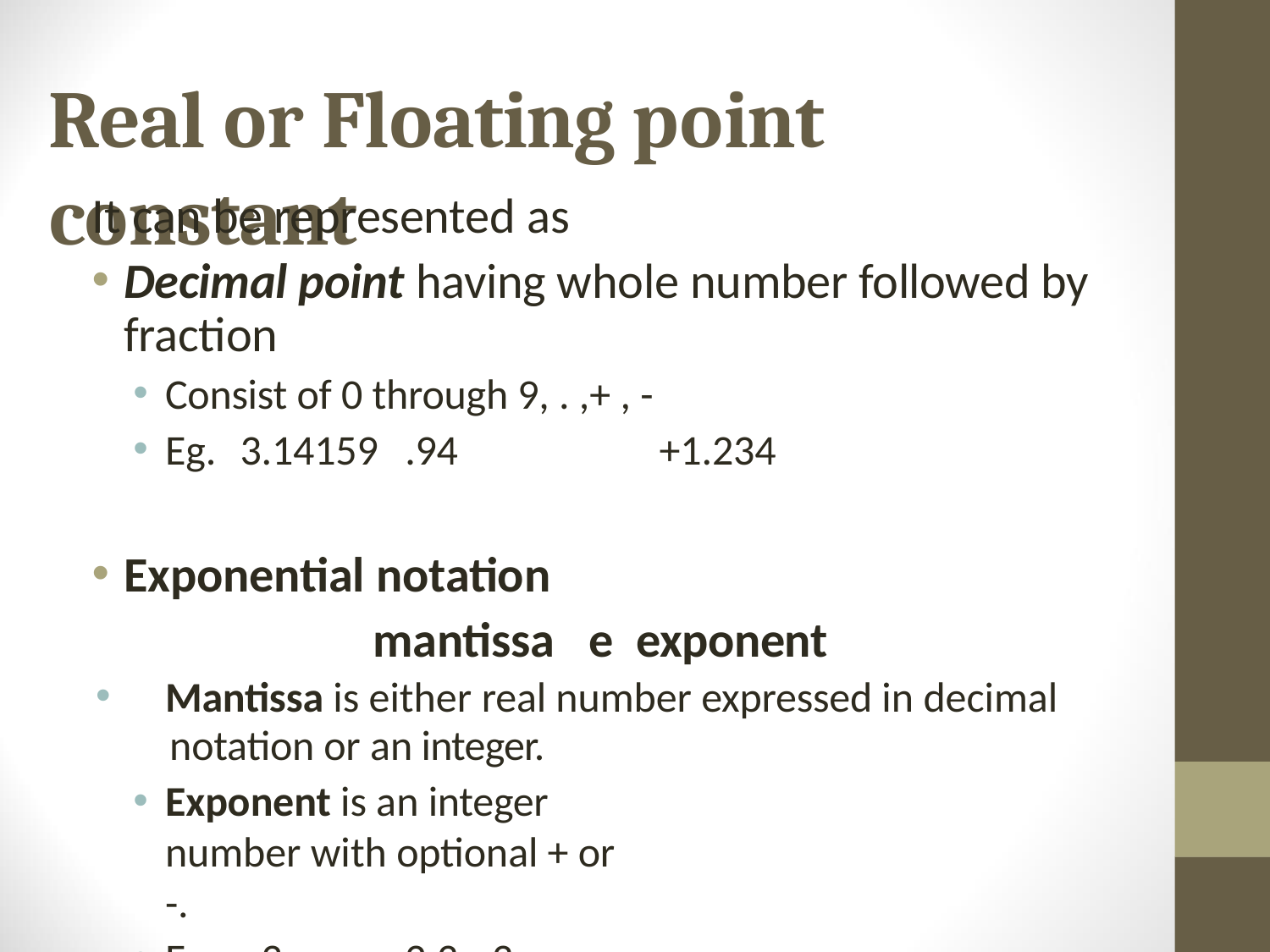

# Real or Floating point constant
It can be represented as
Decimal point having whole number followed by  fraction
Consist of 0 through 9, . ,+ , -
Eg.	3.14159	.94	+1.234

Exponential notation
mantissa	e	exponent
Mantissa is either real number expressed in decimal
notation or an integer.
Exponent is an integer number with optional + or -.
Eg.	e3	2.3e-3	-2.3E-3